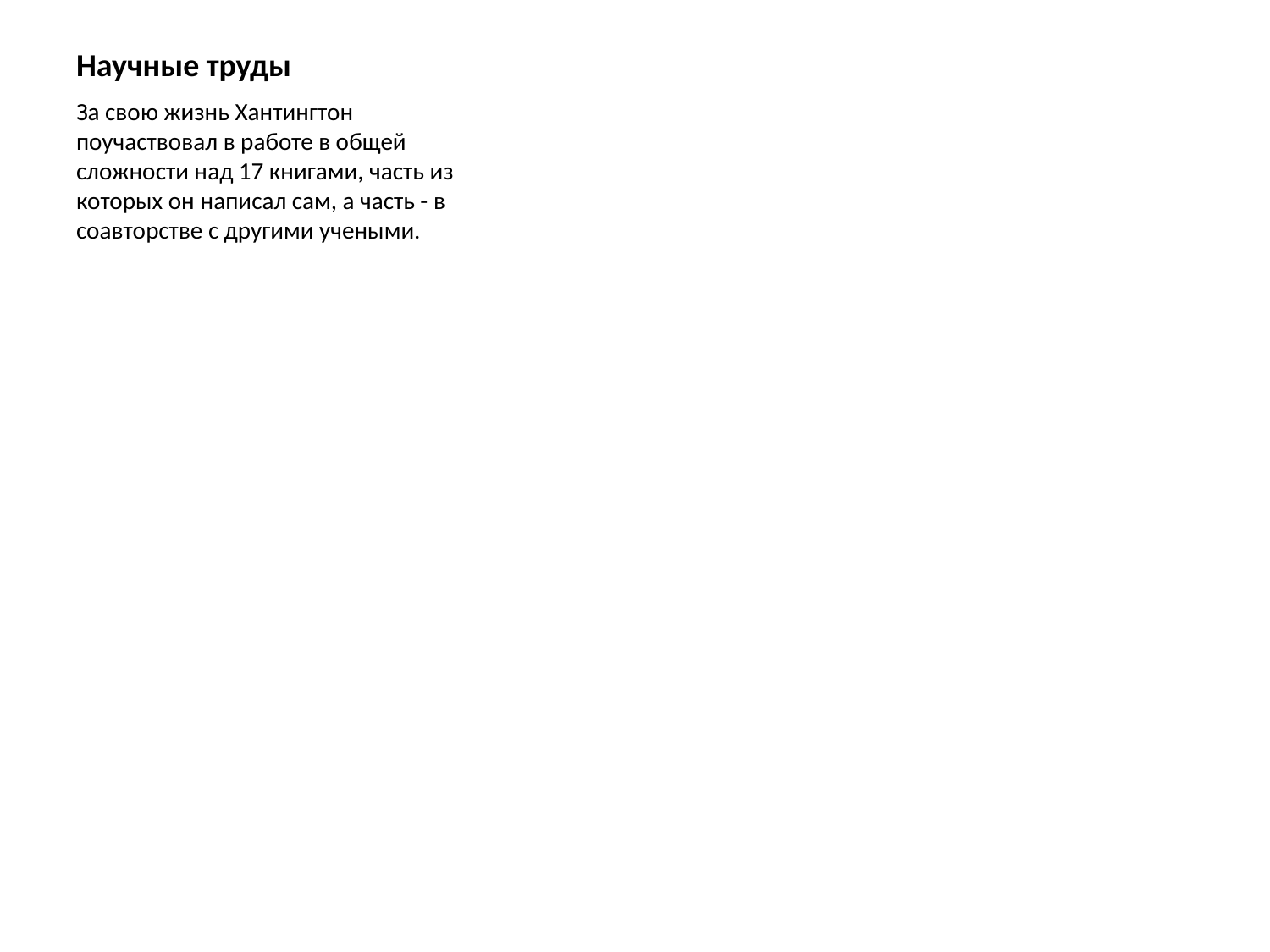

# Научные труды

За свою жизнь Хантингтон поучаствовал в работе в общей сложности над 17 книгами, часть из которых он написал сам, а часть - в соавторстве с другими учеными.